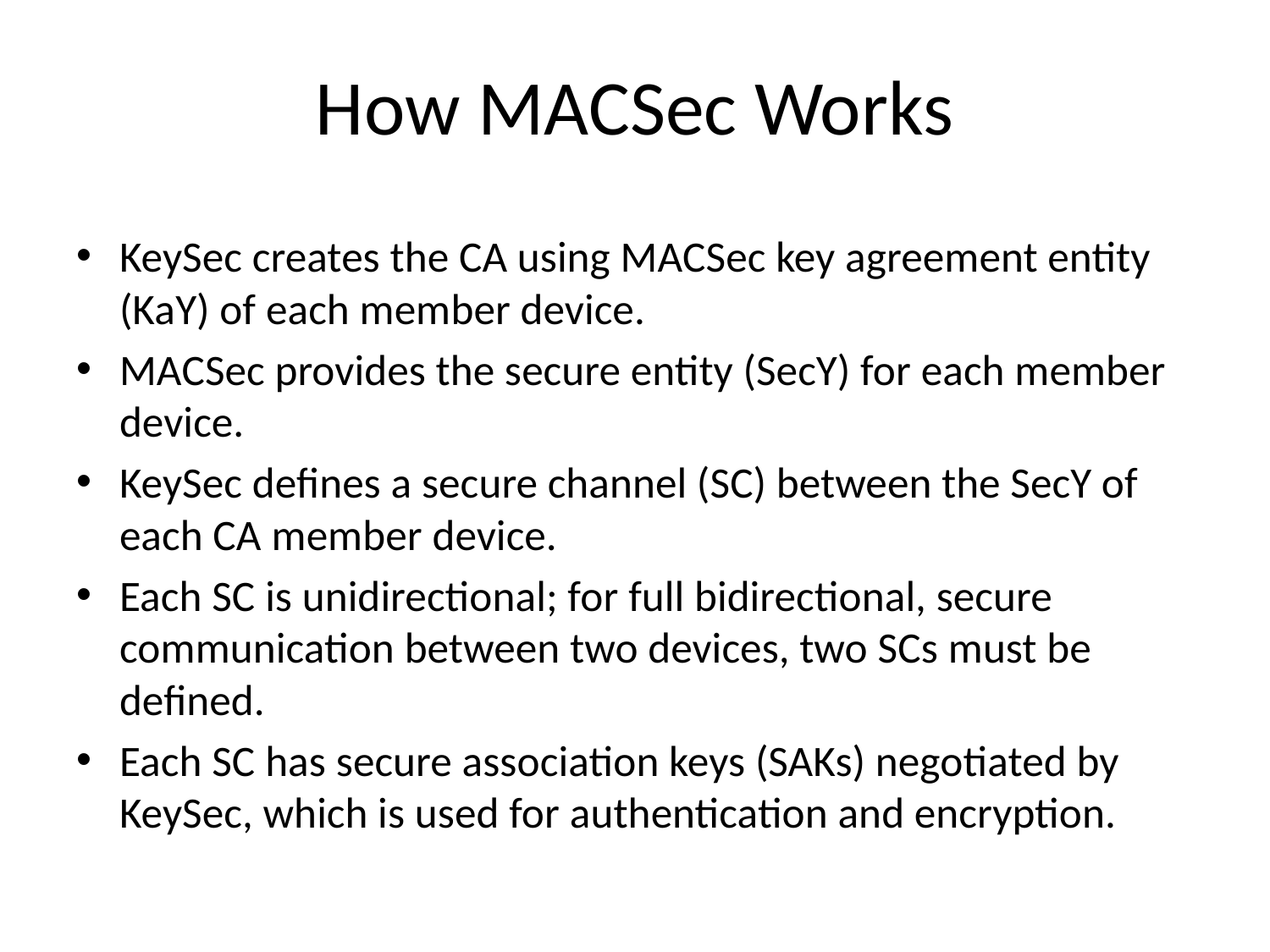

# How MACSec Works
KeySec creates the CA using MACSec key agreement entity (KaY) of each member device.
MACSec provides the secure entity (SecY) for each member device.
KeySec defines a secure channel (SC) between the SecY of each CA member device.
Each SC is unidirectional; for full bidirectional, secure communication between two devices, two SCs must be defined.
Each SC has secure association keys (SAKs) negotiated by KeySec, which is used for authentication and encryption.